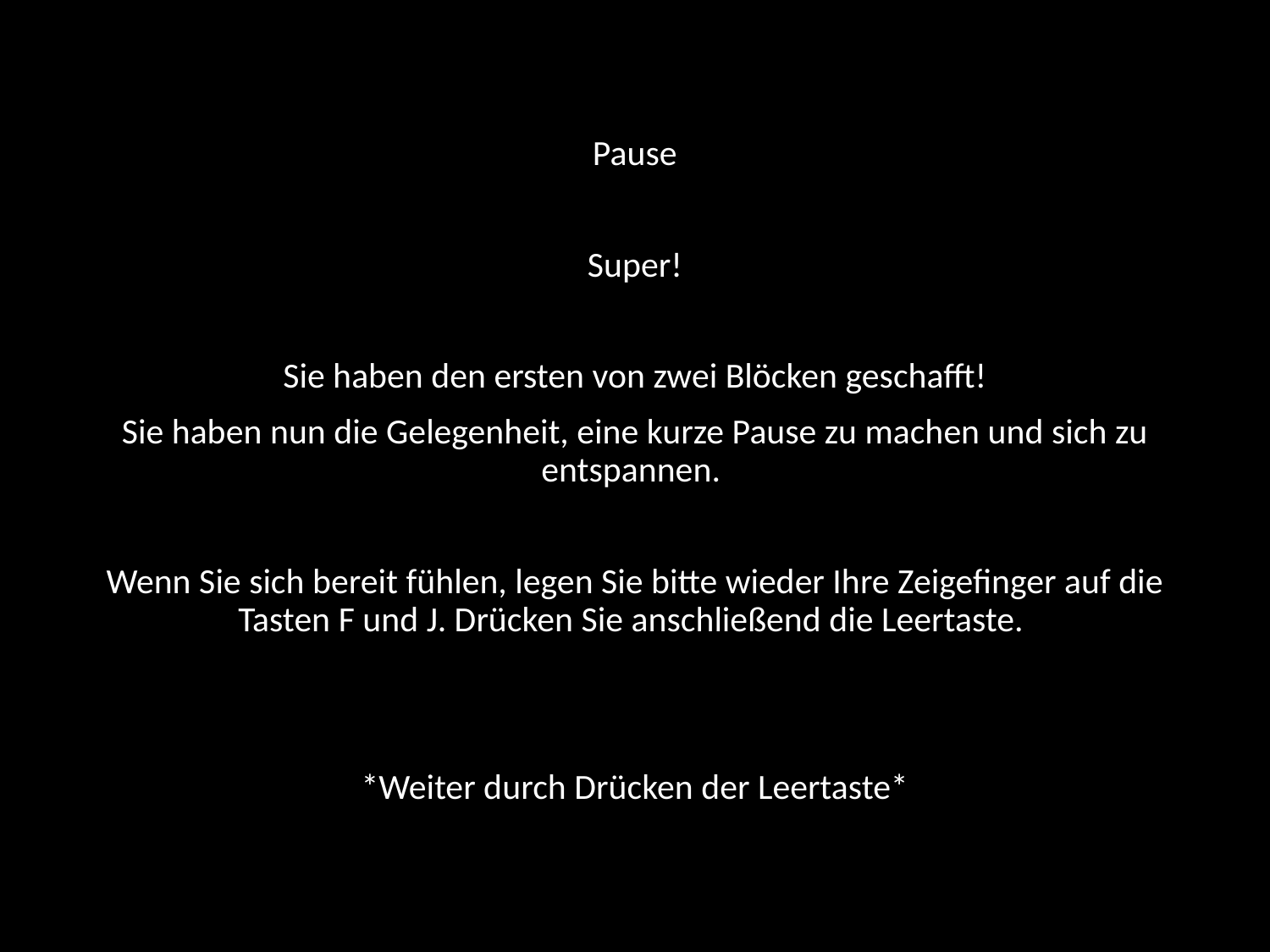

Pause

Super!

Sie haben den ersten von zwei Blöcken geschafft!
Sie haben nun die Gelegenheit, eine kurze Pause zu machen und sich zu entspannen.

Wenn Sie sich bereit fühlen, legen Sie bitte wieder Ihre Zeigefinger auf die Tasten F und J. Drücken Sie anschließend die Leertaste.

*Weiter durch Drücken der Leertaste*